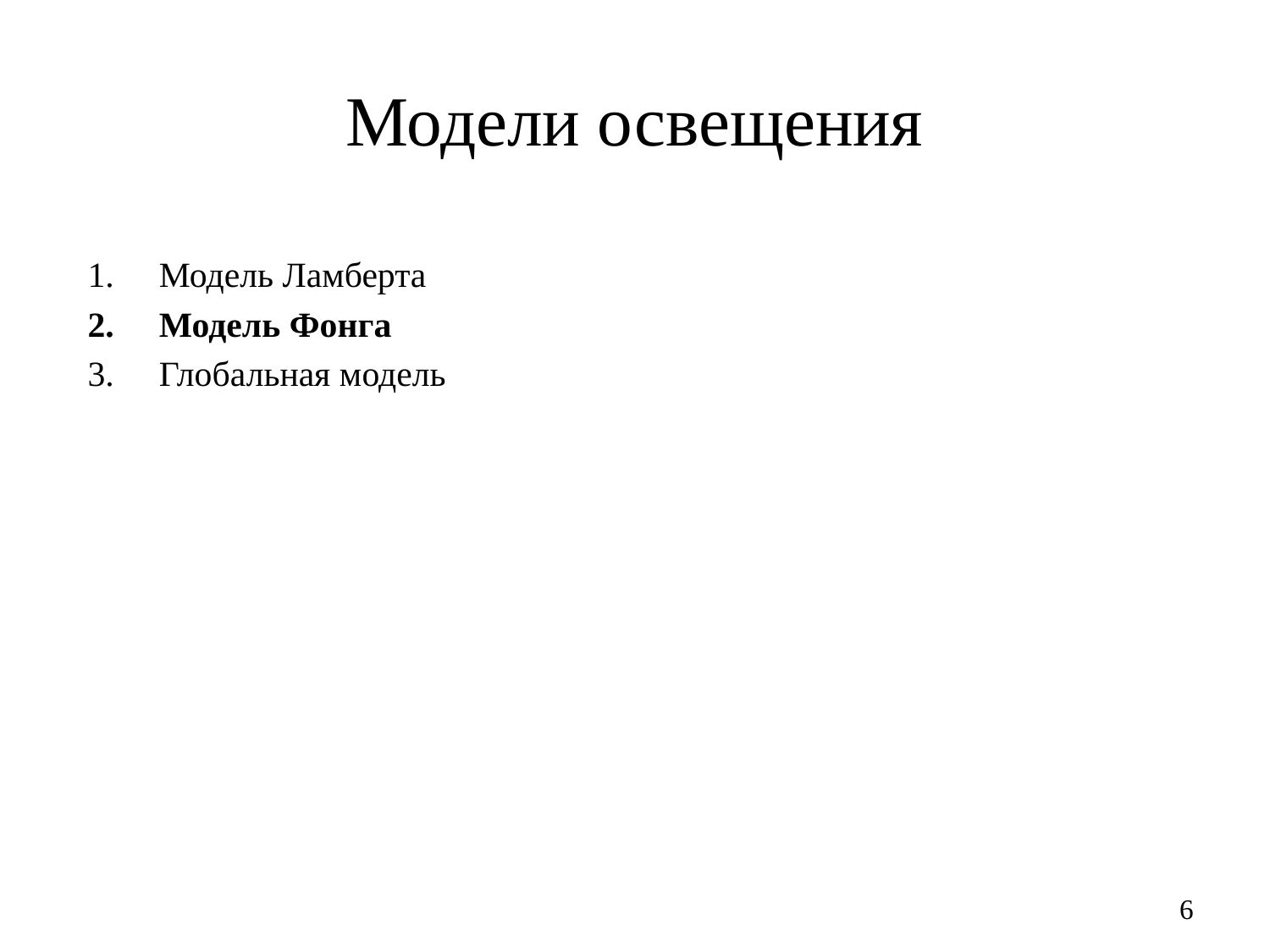

# Модели освещения
Модель Ламберта
Модель Фонга
Глобальная модель

6